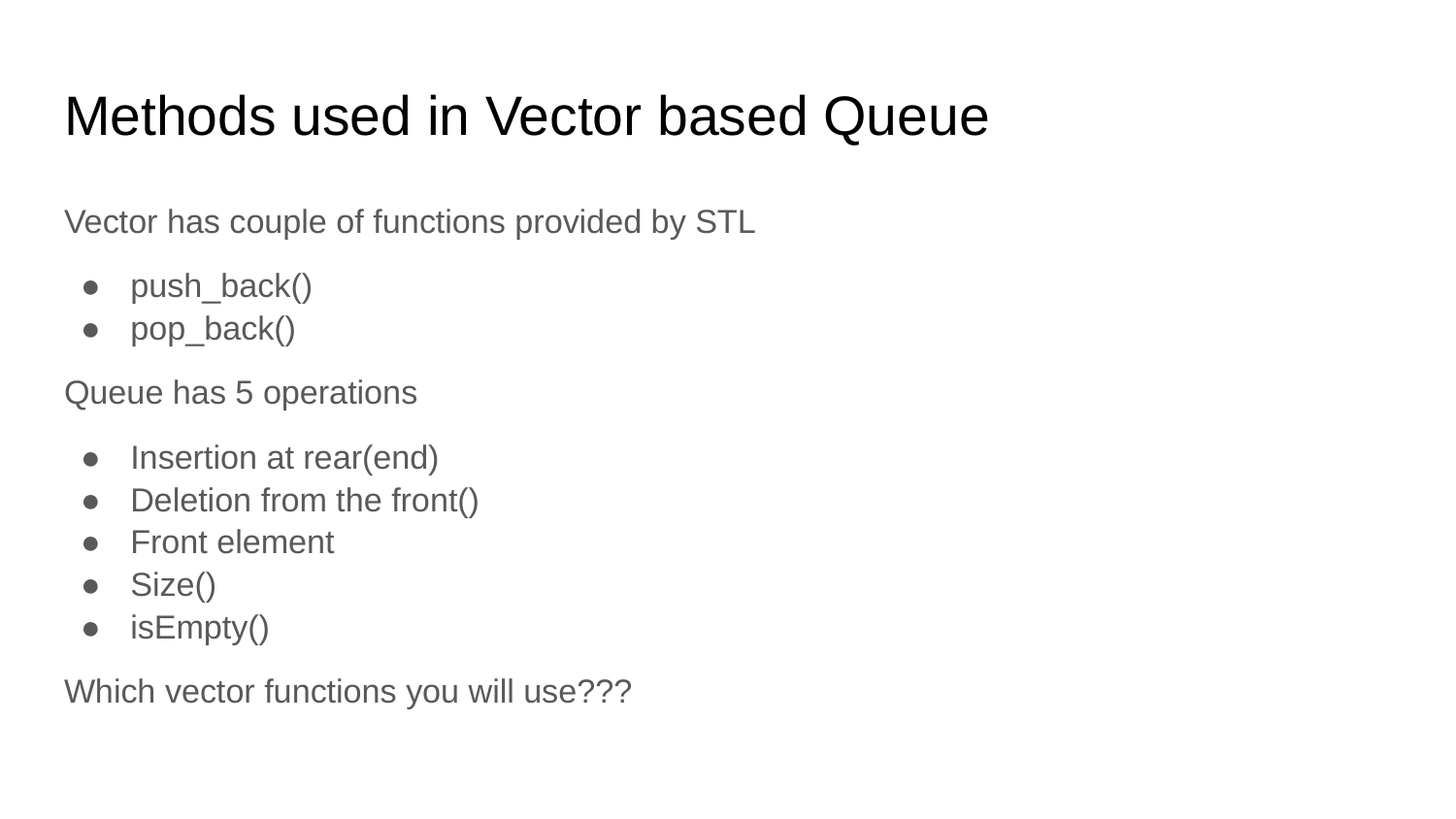

# Methods used in Vector based Queue
Vector has couple of functions provided by STL
push_back()
pop_back()
Queue has 5 operations
Insertion at rear(end)
Deletion from the front()
Front element
Size()
isEmpty()
Which vector functions you will use???